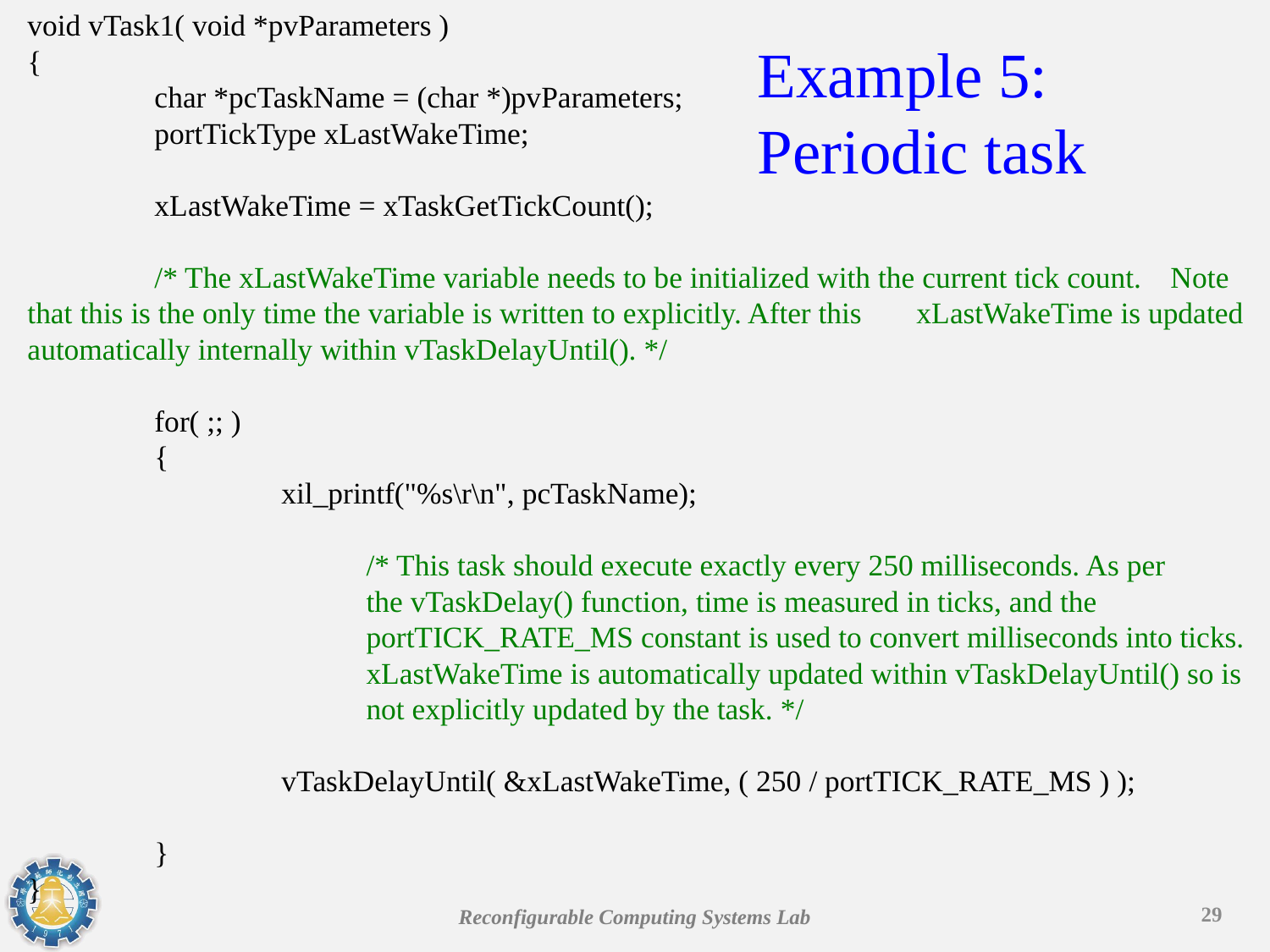

void vTask1( void *pvParameters )
{
	char *pcTaskName = (char *)pvParameters;
	portTickType xLastWakeTime;

	xLastWakeTime = xTaskGetTickCount();

	/* The xLastWakeTime variable needs to be initialized with the current tick count. 	Note that this is the only time the variable is written to explicitly. After this 	xLastWakeTime is updated automatically internally within vTaskDelayUntil(). */

	for( ;; )
	{
		xil_printf("%s\r\n", pcTaskName);

/* This task should execute exactly every 250 milliseconds. As per
the vTaskDelay() function, time is measured in ticks, and the
portTICK_RATE_MS constant is used to convert milliseconds into ticks. xLastWakeTime is automatically updated within vTaskDelayUntil() so is not explicitly updated by the task. */

		vTaskDelayUntil( &xLastWakeTime, ( 250 / portTICK_RATE_MS ) );

	}
}
Example 5: Periodic task
29